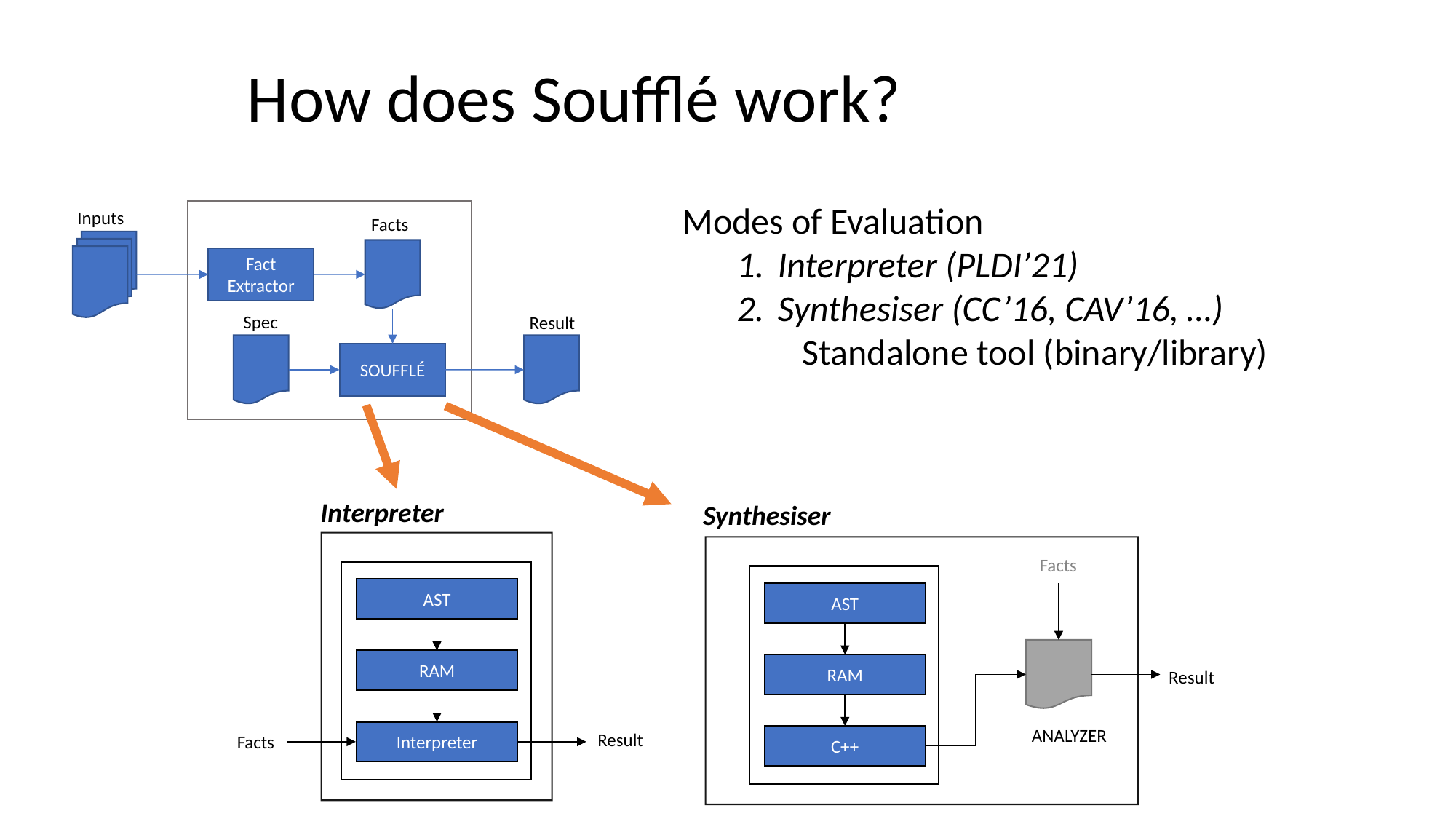

# How does Soufflé work?
Modes of Evaluation
Interpreter (PLDI’21)
Synthesiser (CC’16, CAV’16, …)
        Standalone tool (binary/library)
Inputs

Facts

Fact Extractor
Spec
Result

SOUFFLÉ
Interpreter

AST
RAM
Interpreter
Result
Facts
Synthesiser

AST

RAM
ANALYZER

C++
Facts
Result